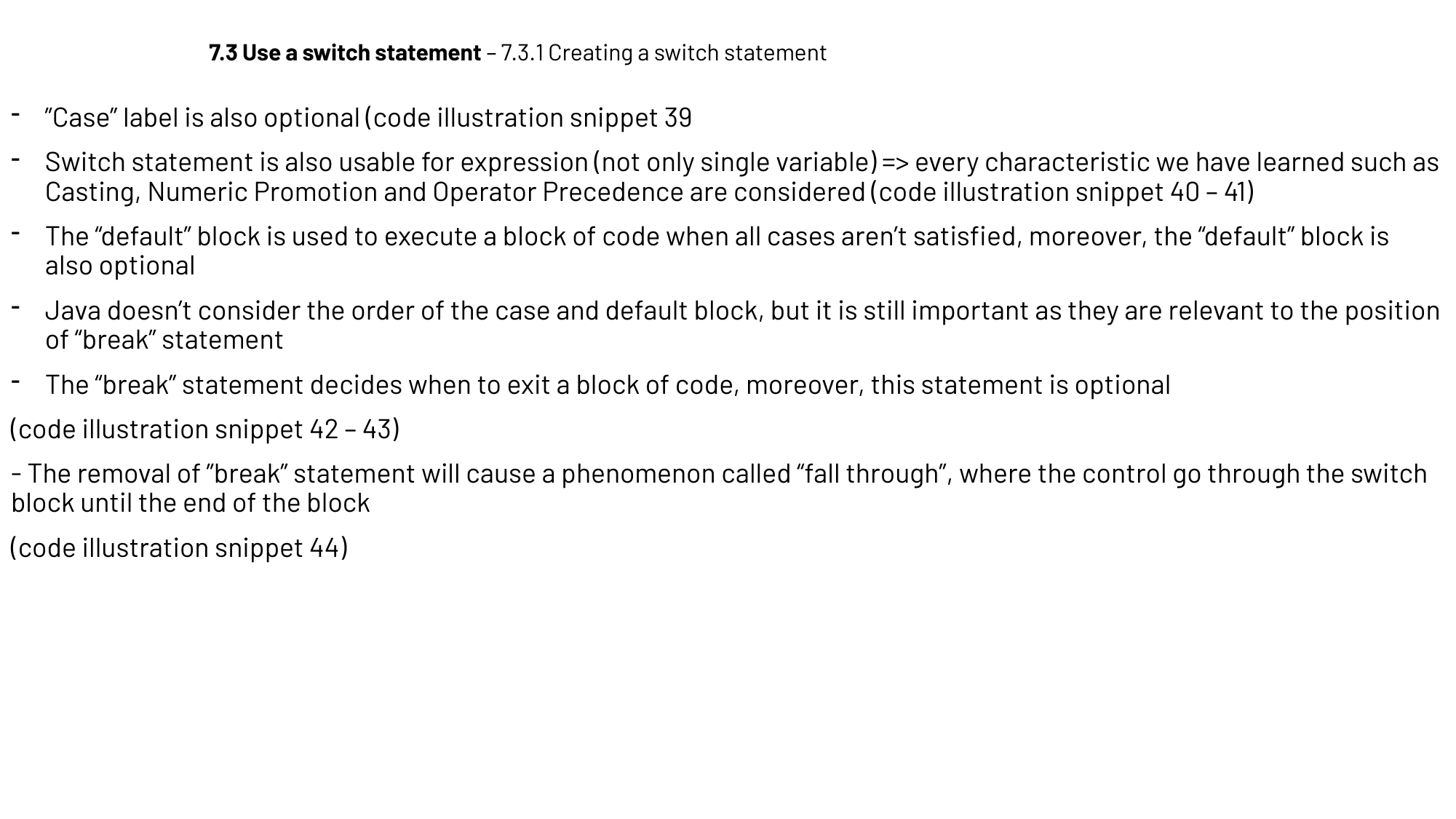

7.3 Use a switch statement – 7.3.1 Creating a switch statement
”Case” label is also optional (code illustration snippet 39
Switch statement is also usable for expression (not only single variable) => every characteristic we have learned such as Casting, Numeric Promotion and Operator Precedence are considered (code illustration snippet 40 – 41)
The “default” block is used to execute a block of code when all cases aren’t satisfied, moreover, the “default” block is also optional
Java doesn’t consider the order of the case and default block, but it is still important as they are relevant to the position of “break” statement
The “break” statement decides when to exit a block of code, moreover, this statement is optional
(code illustration snippet 42 – 43)
- The removal of ”break” statement will cause a phenomenon called “fall through”, where the control go through the switch block until the end of the block
(code illustration snippet 44)